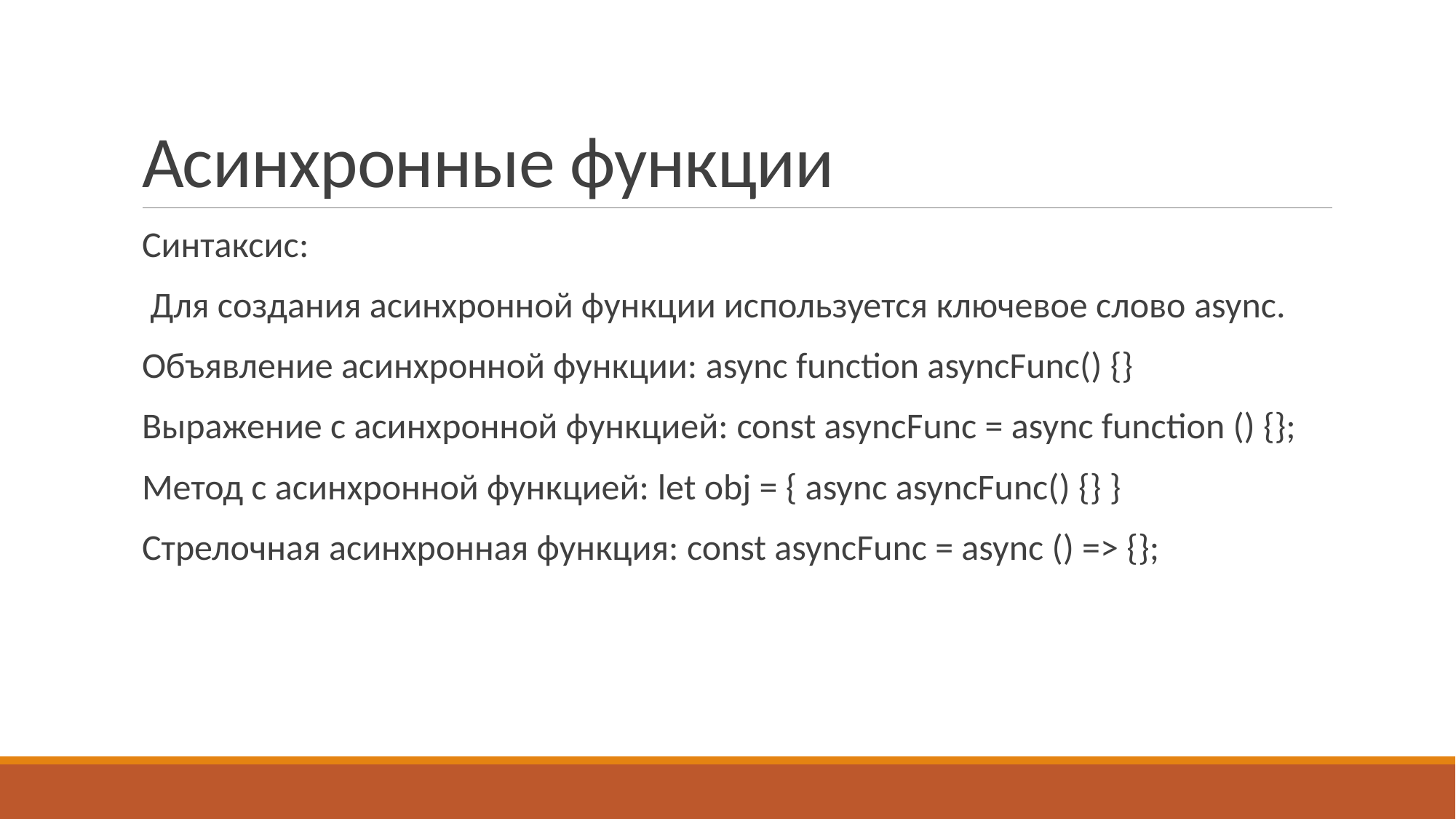

# Асинхронные функции
Синтаксис:
 Для создания асинхронной функции используется ключевое слово async.
Объявление асинхронной функции: async function asyncFunc() {}
Выражение с асинхронной функцией: const asyncFunc = async function () {};
Метод с асинхронной функцией: let obj = { async asyncFunc() {} }
Стрелочная асинхронная функция: const asyncFunc = async () => {};